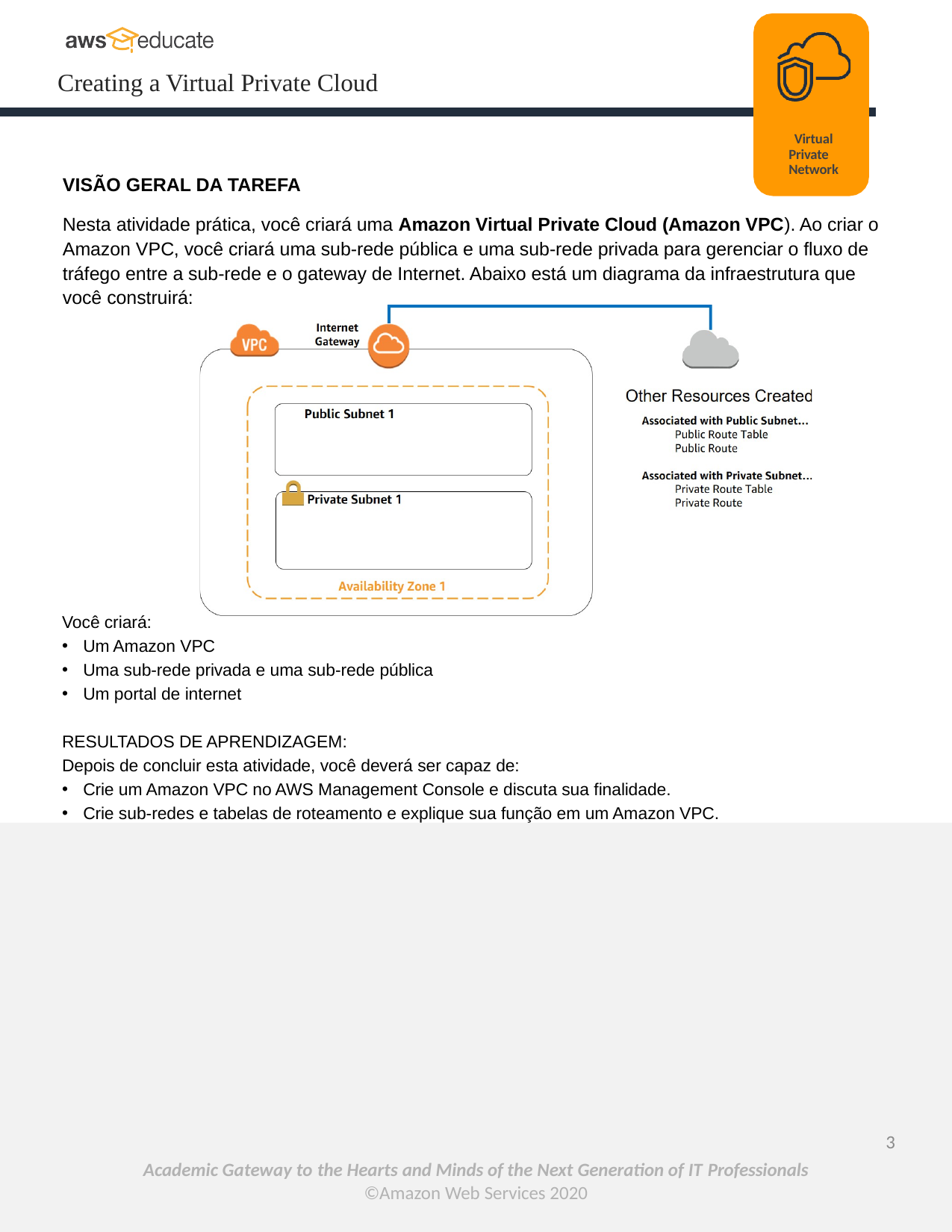

Virtual  Private  Network
VISÃO GERAL DA TAREFA
Nesta atividade prática, você criará uma Amazon Virtual Private Cloud (Amazon VPC). Ao criar o Amazon VPC, você criará uma sub-rede pública e uma sub-rede privada para gerenciar o fluxo de tráfego entre a sub-rede e o gateway de Internet. Abaixo está um diagrama da infraestrutura que você construirá:

Você criará:
Um Amazon VPC
Uma sub-rede privada e uma sub-rede pública
Um portal de internet

RESULTADOS DE APRENDIZAGEM:
Depois de concluir esta atividade, você deverá ser capaz de:
Crie um Amazon VPC no AWS Management Console e discuta sua finalidade.
Crie sub-redes e tabelas de roteamento e explique sua função em um Amazon VPC.
Crie um gateway de Internet e resuma sua função no Amazon VPC.

Mãos a obra !
3
Academic Gateway to the Hearts and Minds of the Next Generation of IT Professionals
©Amazon Web Services 2020